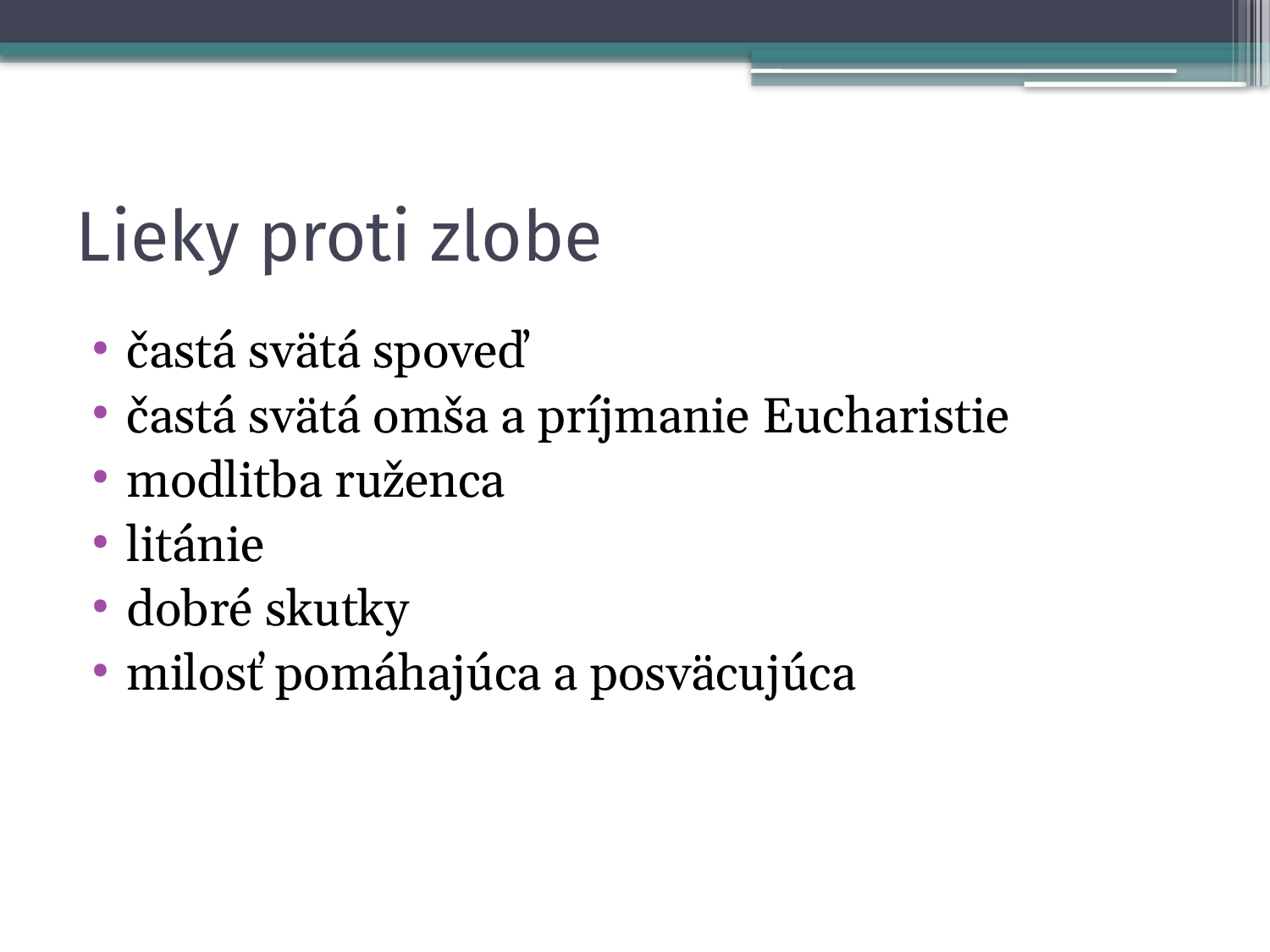

# Lieky proti zlobe
častá svätá spoveď
častá svätá omša a príjmanie Eucharistie
modlitba ruženca
litánie
dobré skutky
milosť pomáhajúca a posväcujúca